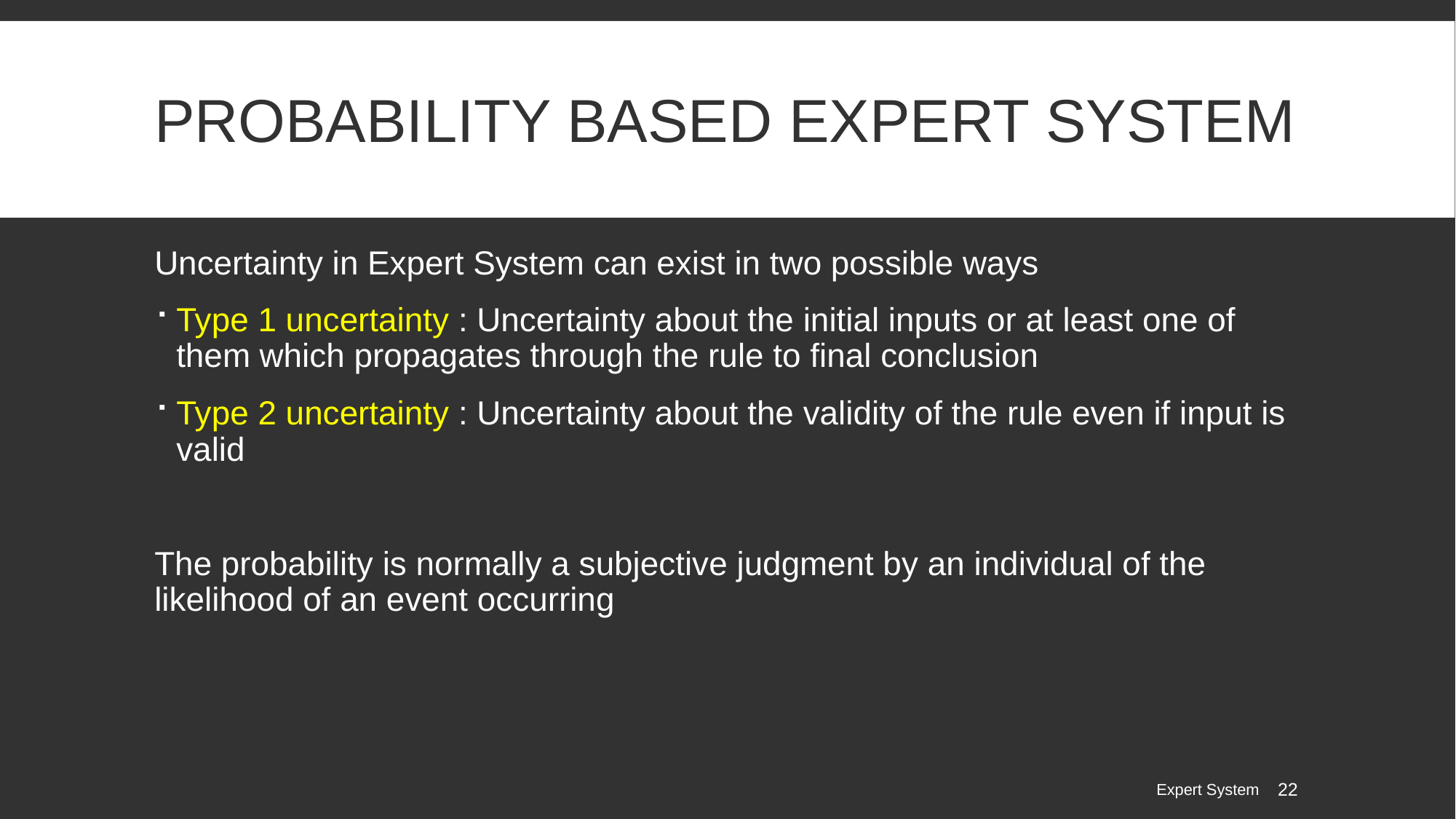

# Probability Based Expert system
Uncertainty in Expert System can exist in two possible ways
Type 1 uncertainty : Uncertainty about the initial inputs or at least one of them which propagates through the rule to final conclusion
Type 2 uncertainty : Uncertainty about the validity of the rule even if input is valid

The probability is normally a subjective judgment by an individual of the likelihood of an event occurring
Expert System
22